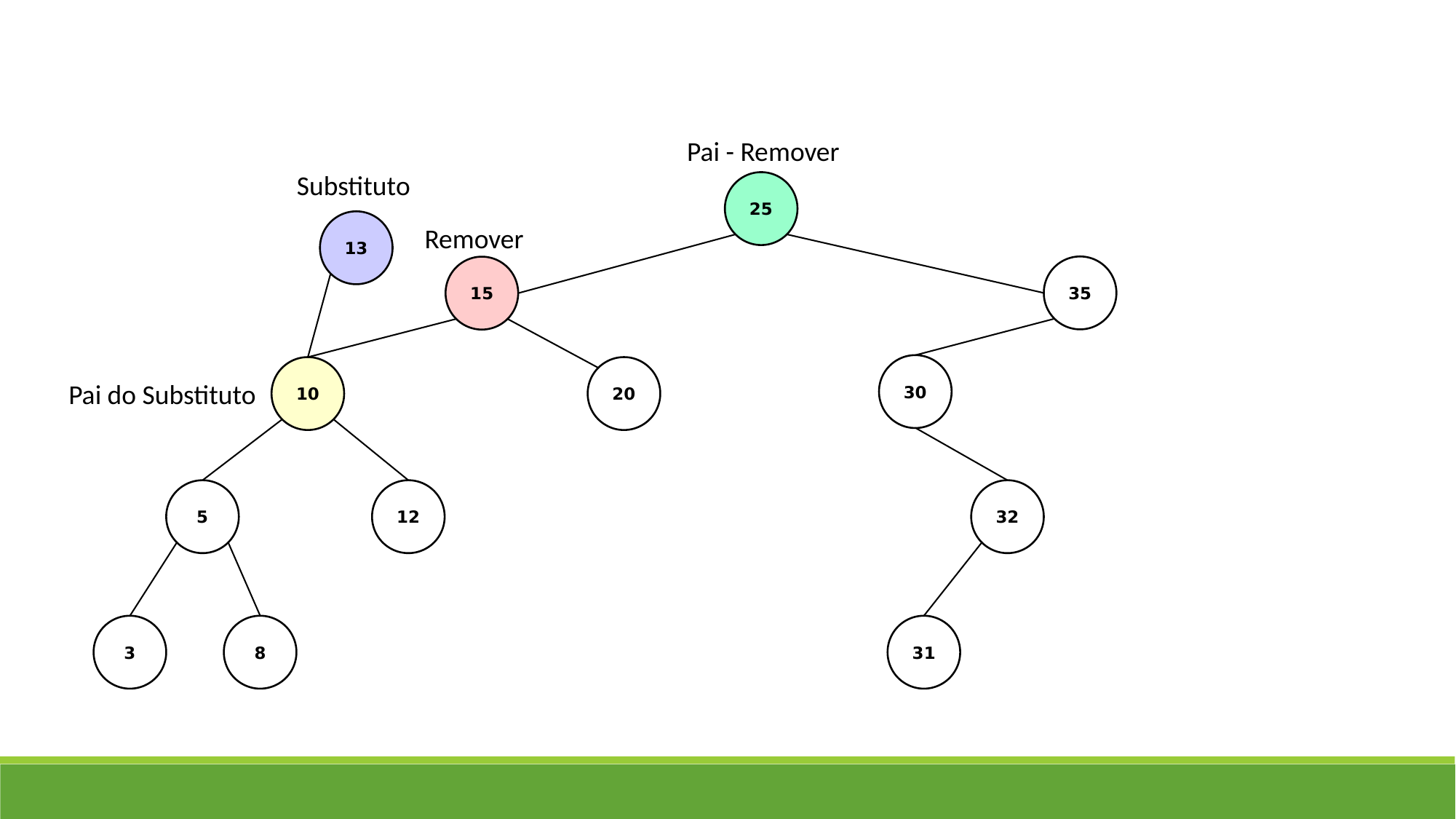

Pai - Remover
Substituto
25
13
Remover
35
15
30
10
20
Pai do Substituto
12
5
32
8
31
3